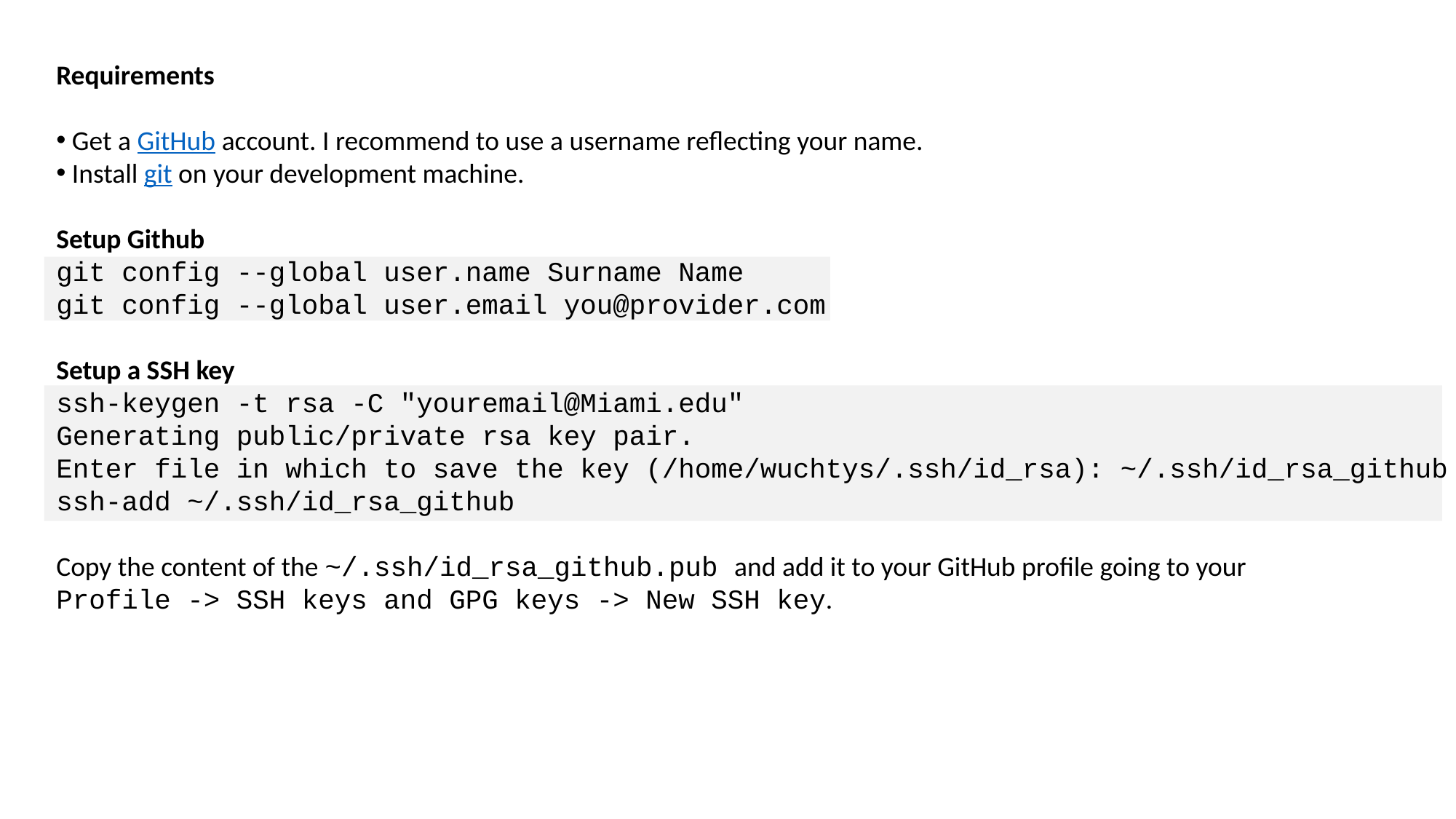

Requirements

 Get a GitHub account. I recommend to use a username reflecting your name.
 Install git on your development machine.

Setup Github
git config --global user.name Surname Name
git config --global user.email you@provider.com

Setup a SSH key
ssh-keygen -t rsa -C "youremail@Miami.edu"
Generating public/private rsa key pair.
Enter file in which to save the key (/home/wuchtys/.ssh/id_rsa): ~/.ssh/id_rsa_github
ssh-add ~/.ssh/id_rsa_github

Copy the content of the ~/.ssh/id_rsa_github.pub and add it to your GitHub profile going to your
Profile -> SSH keys and GPG keys -> New SSH key.